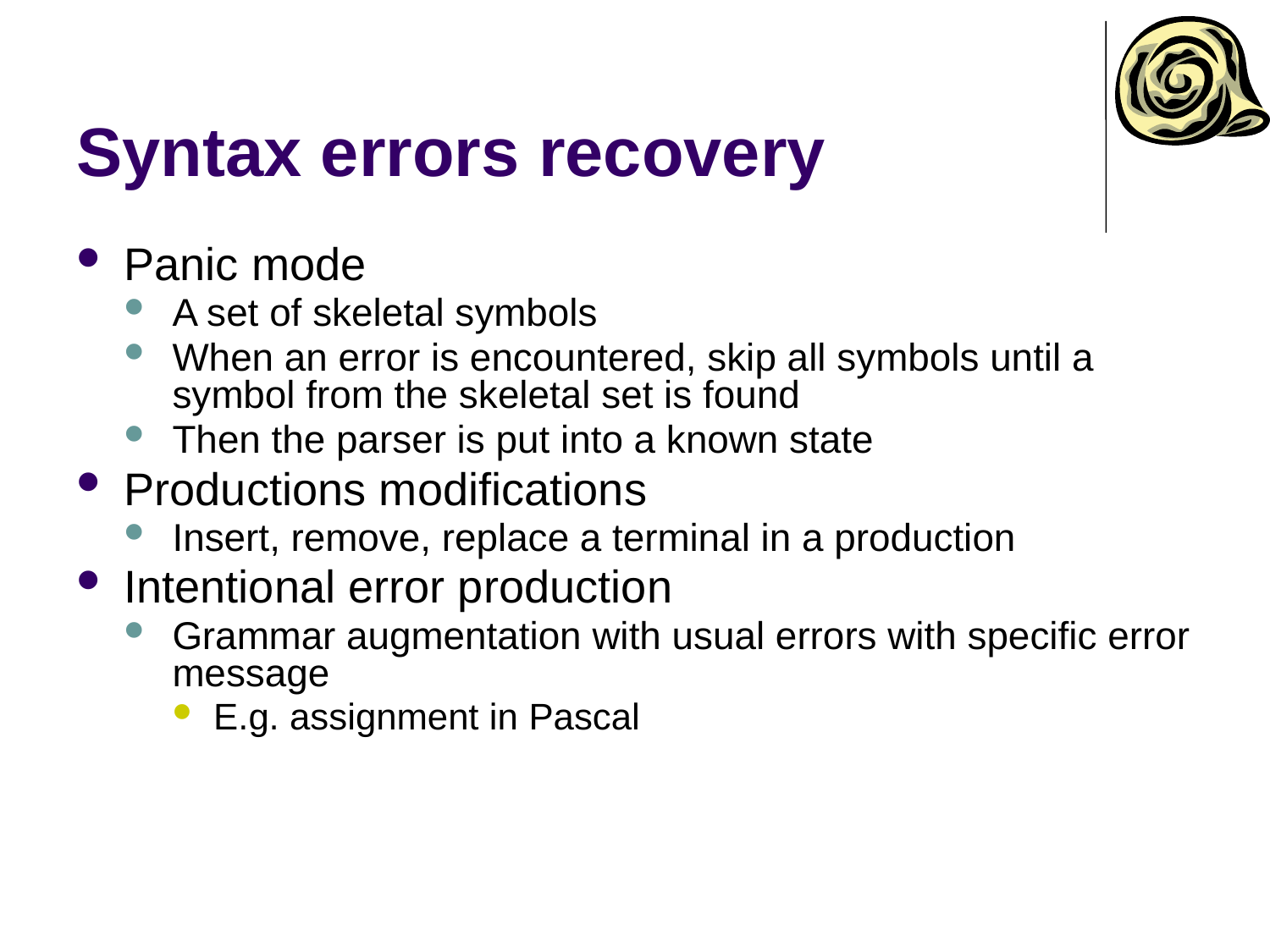

# Syntax errors recovery
Panic mode
A set of skeletal symbols
When an error is encountered, skip all symbols until a symbol from the skeletal set is found
Then the parser is put into a known state
Productions modifications
Insert, remove, replace a terminal in a production
Intentional error production
Grammar augmentation with usual errors with specific error message
E.g. assignment in Pascal